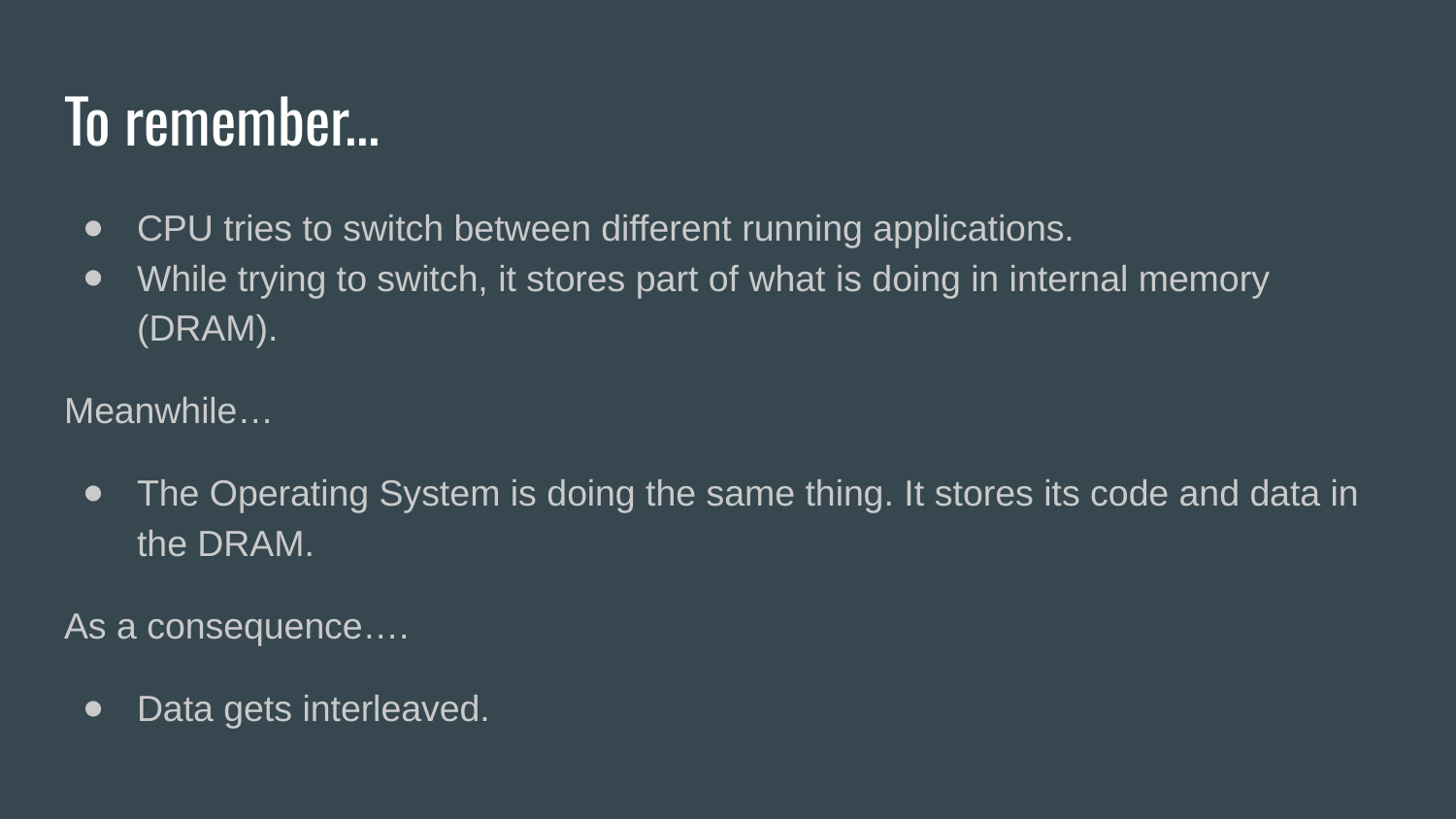

# To remember...
CPU tries to switch between different running applications.
While trying to switch, it stores part of what is doing in internal memory (DRAM).
Meanwhile…
The Operating System is doing the same thing. It stores its code and data in the DRAM.
As a consequence….
Data gets interleaved.